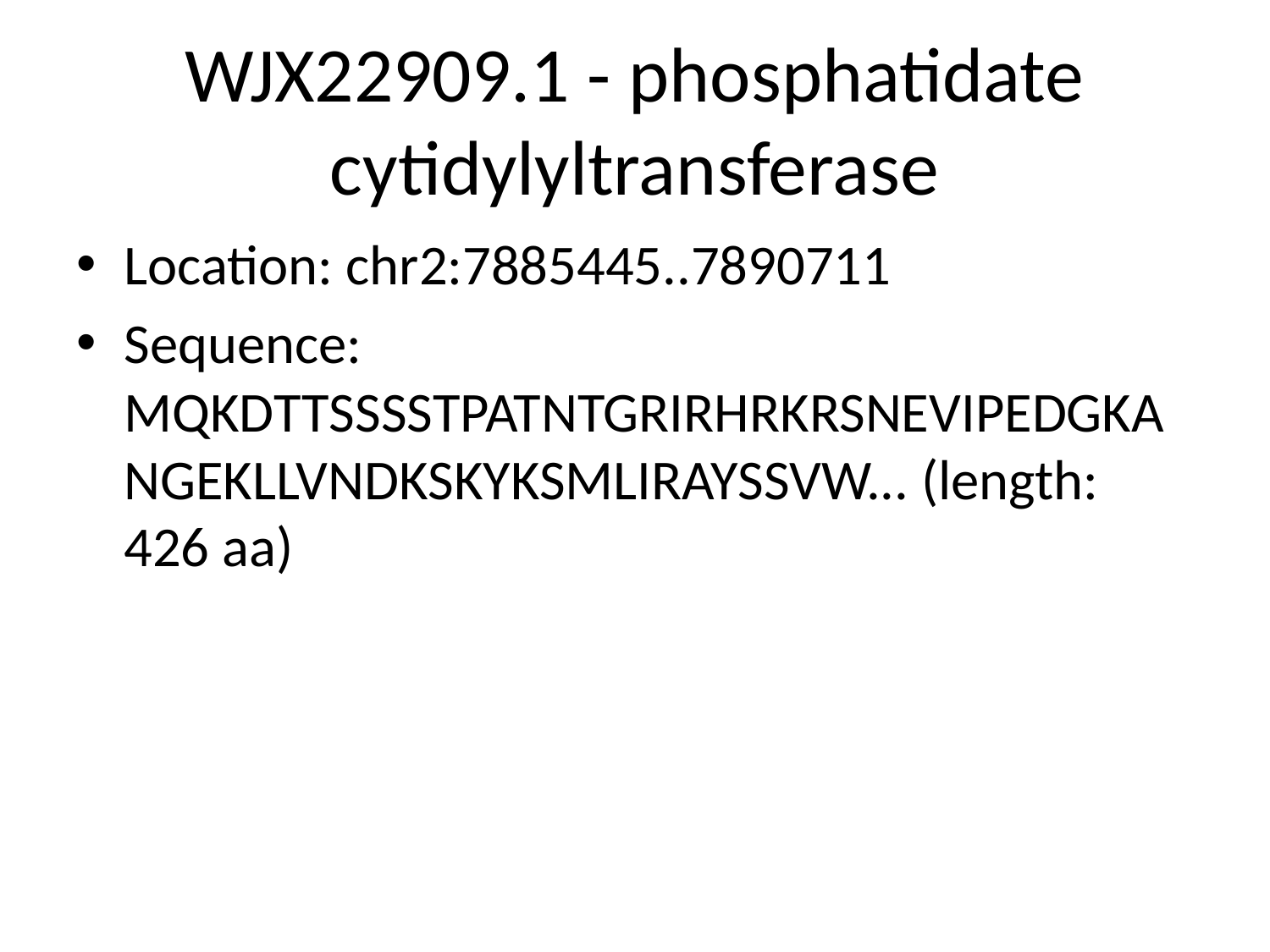

# WJX22909.1 - phosphatidate cytidylyltransferase
Location: chr2:7885445..7890711
Sequence: MQKDTTSSSSTPATNTGRIRHRKRSNEVIPEDGKANGEKLLVNDKSKYKSMLIRAYSSVW... (length: 426 aa)